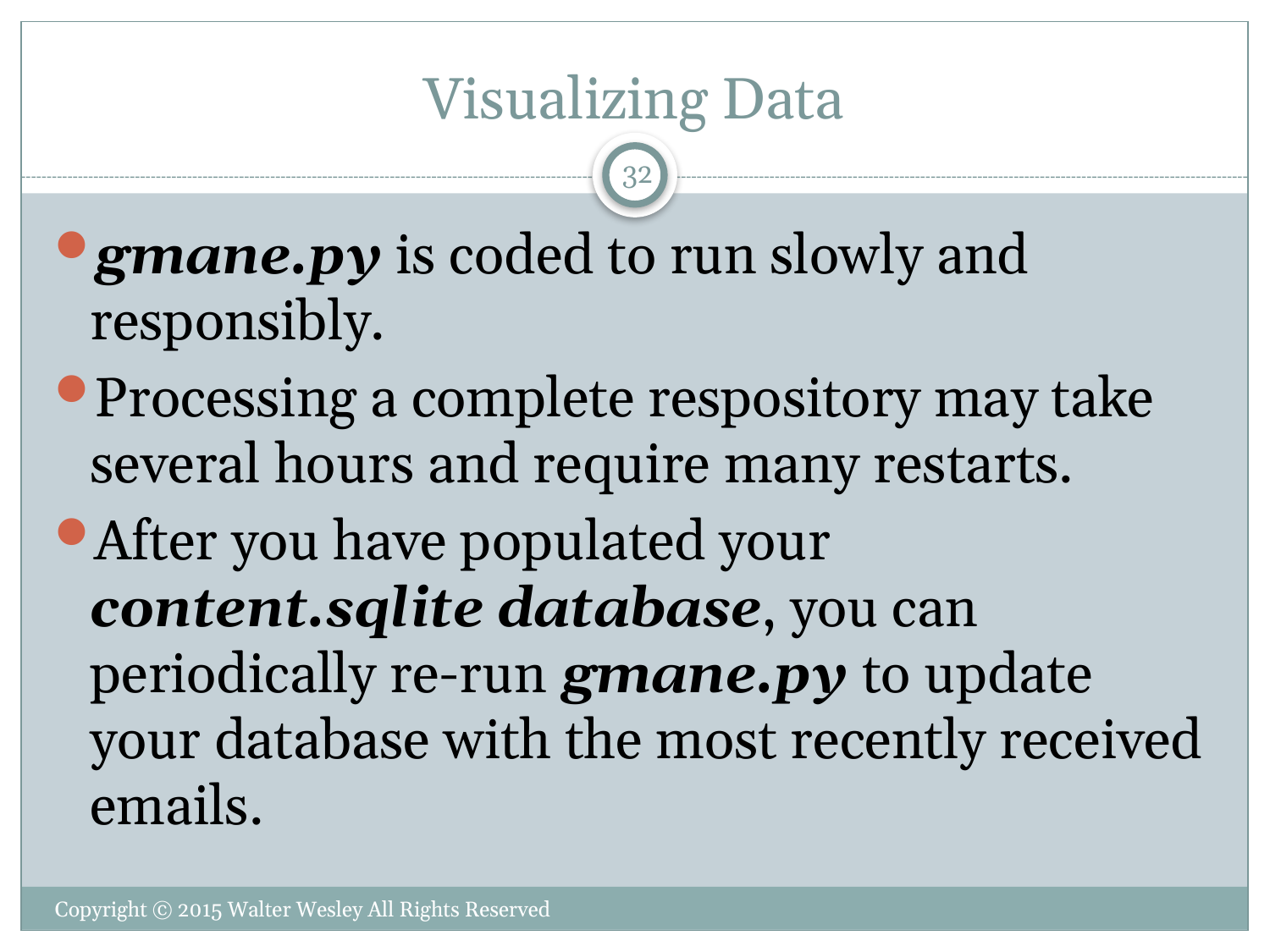

# Visualizing Data
32
gmane.py is coded to run slowly and responsibly.
Processing a complete respository may take several hours and require many restarts.
After you have populated your content.sqlite database, you can periodically re-run gmane.py to update your database with the most recently received emails.

Copyright © 2015 Walter Wesley All Rights Reserved